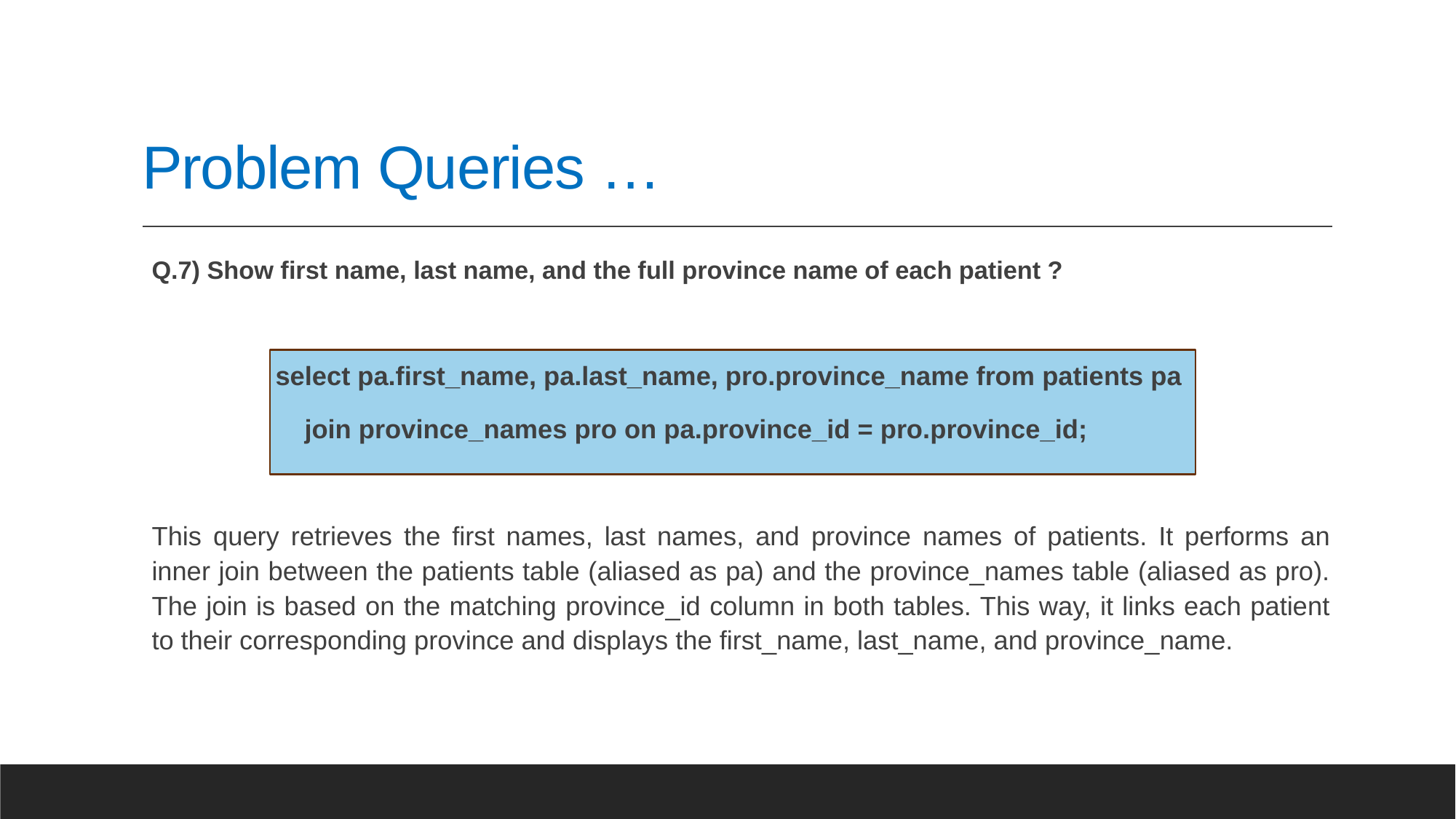

# Problem Queries …
Q.7) Show first name, last name, and the full province name of each patient ?

                 select pa.first_name, pa.last_name, pro.province_name from patients pa
                     join province_names pro on pa.province_id = pro.province_id;

This query retrieves the first names, last names, and province names of patients. It performs an inner join between the patients table (aliased as pa) and the province_names table (aliased as pro). The join is based on the matching province_id column in both tables. This way, it links each patient to their corresponding province and displays the first_name, last_name, and province_name.